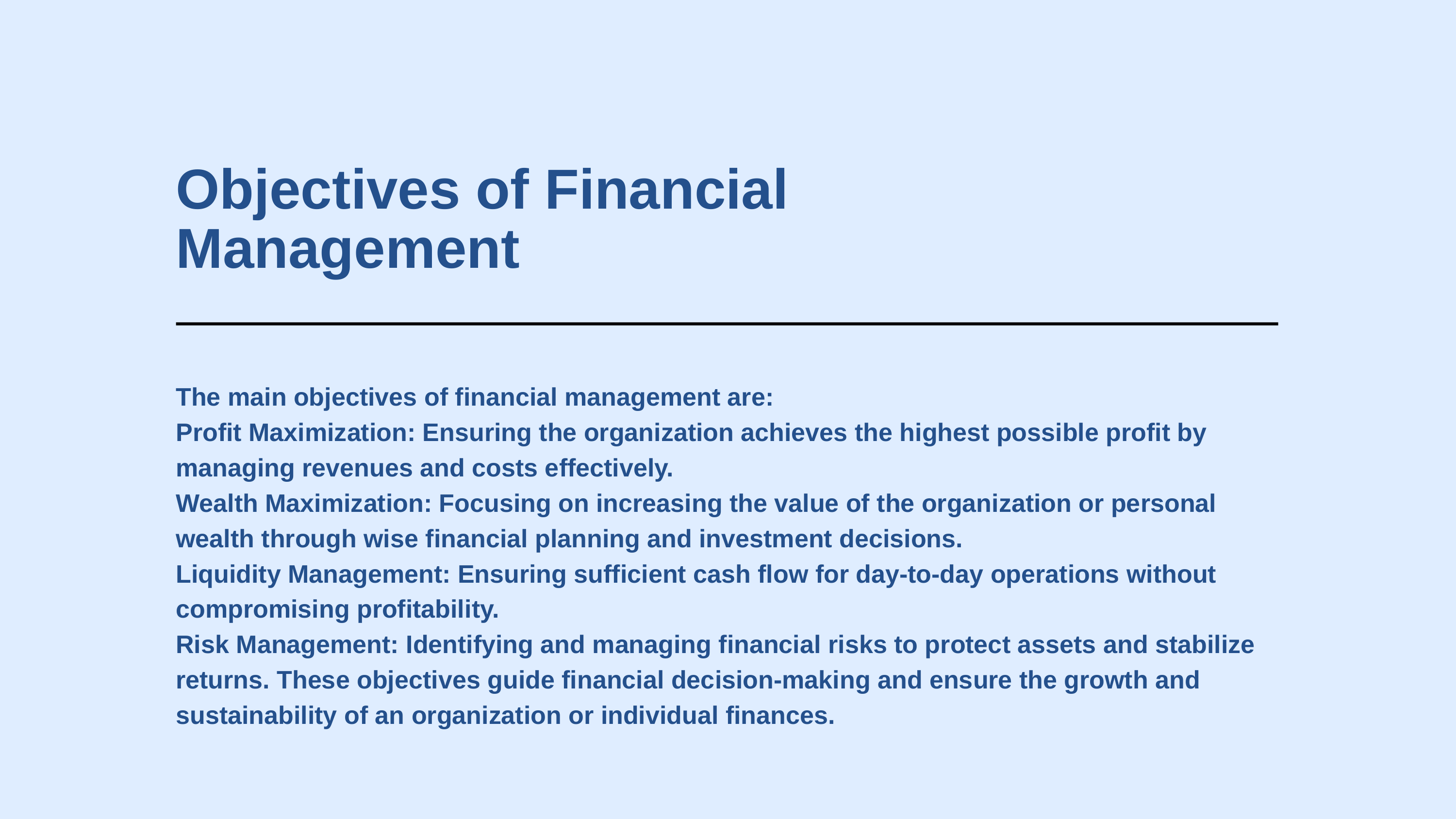

Objectives of Financial Management

The main objectives of financial management are:
Profit Maximization: Ensuring the organization achieves the highest possible profit by managing revenues and costs effectively.
Wealth Maximization: Focusing on increasing the value of the organization or personal wealth through wise financial planning and investment decisions.
Liquidity Management: Ensuring sufficient cash flow for day-to-day operations without compromising profitability.
Risk Management: Identifying and managing financial risks to protect assets and stabilize returns. These objectives guide financial decision-making and ensure the growth and sustainability of an organization or individual finances.